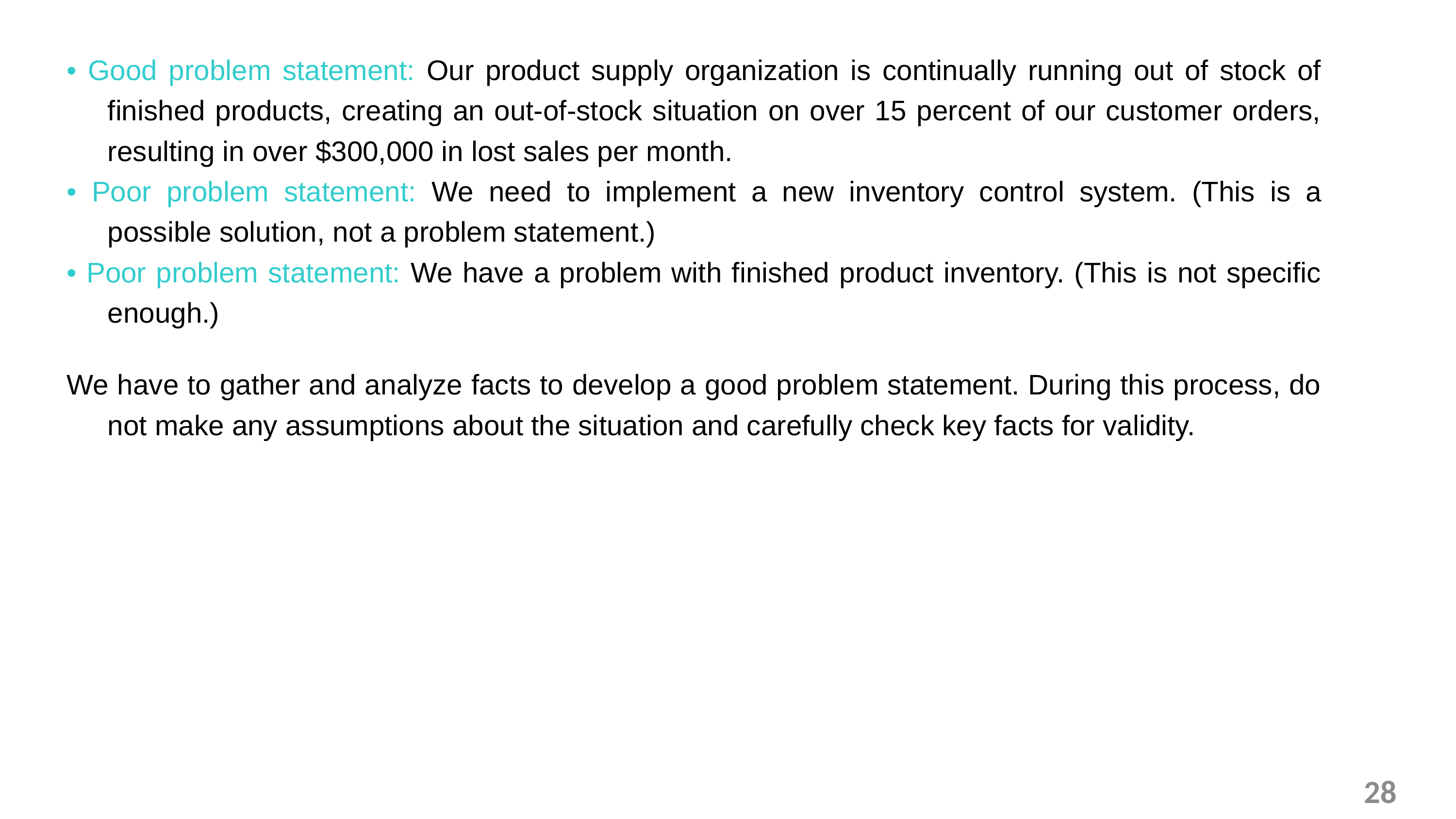

• Good problem statement: Our product supply organization is continually running out of stock of finished products, creating an out-of-stock situation on over 15 percent of our customer orders, resulting in over $300,000 in lost sales per month.
• Poor problem statement: We need to implement a new inventory control system. (This is a possible solution, not a problem statement.)
• Poor problem statement: We have a problem with finished product inventory. (This is not specific enough.)
We have to gather and analyze facts to develop a good problem statement. During this process, do not make any assumptions about the situation and carefully check key facts for validity.
28